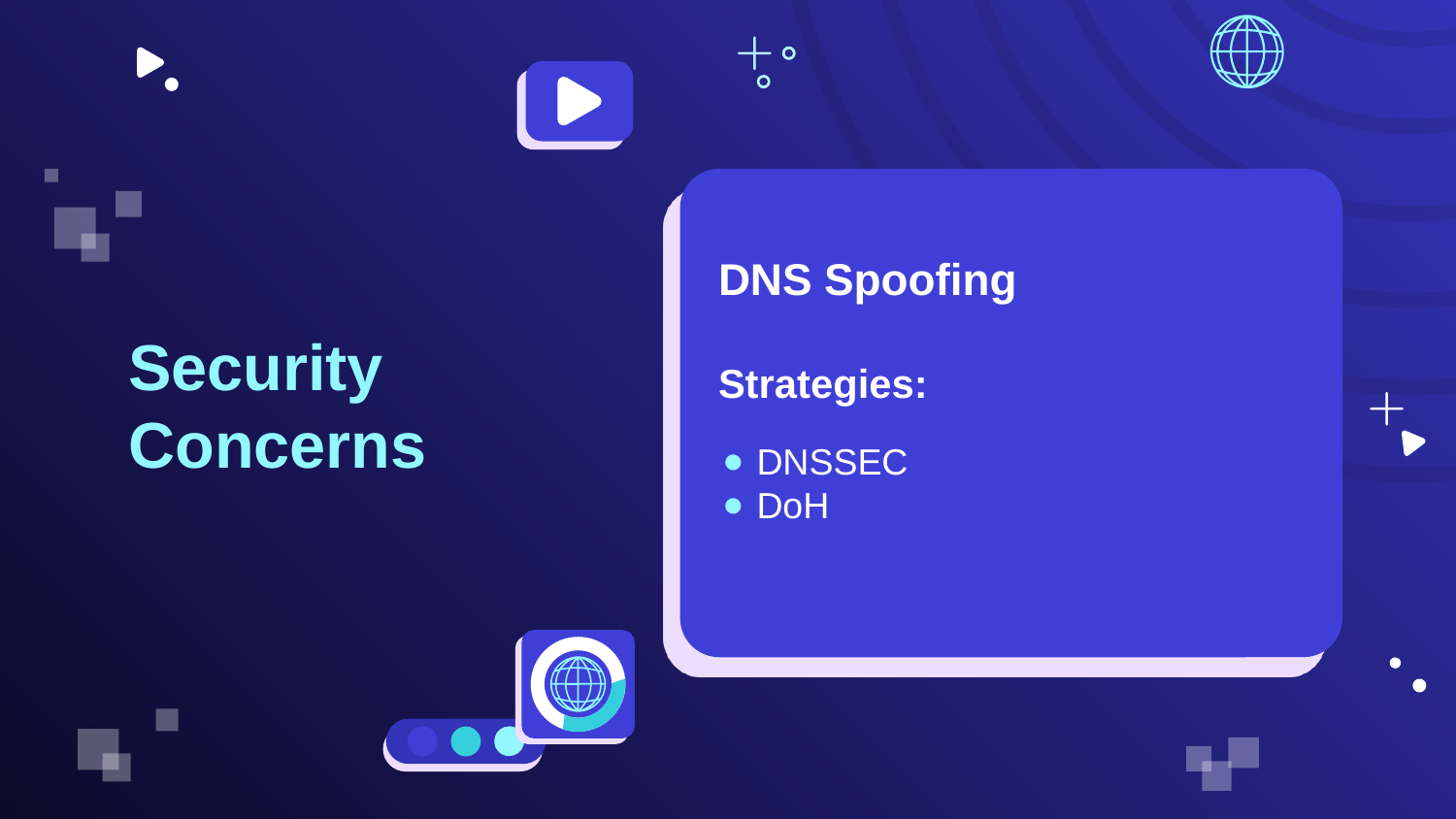

DNS Spoofing

Strategies:
DNSSEC
DoH

# Security Concerns